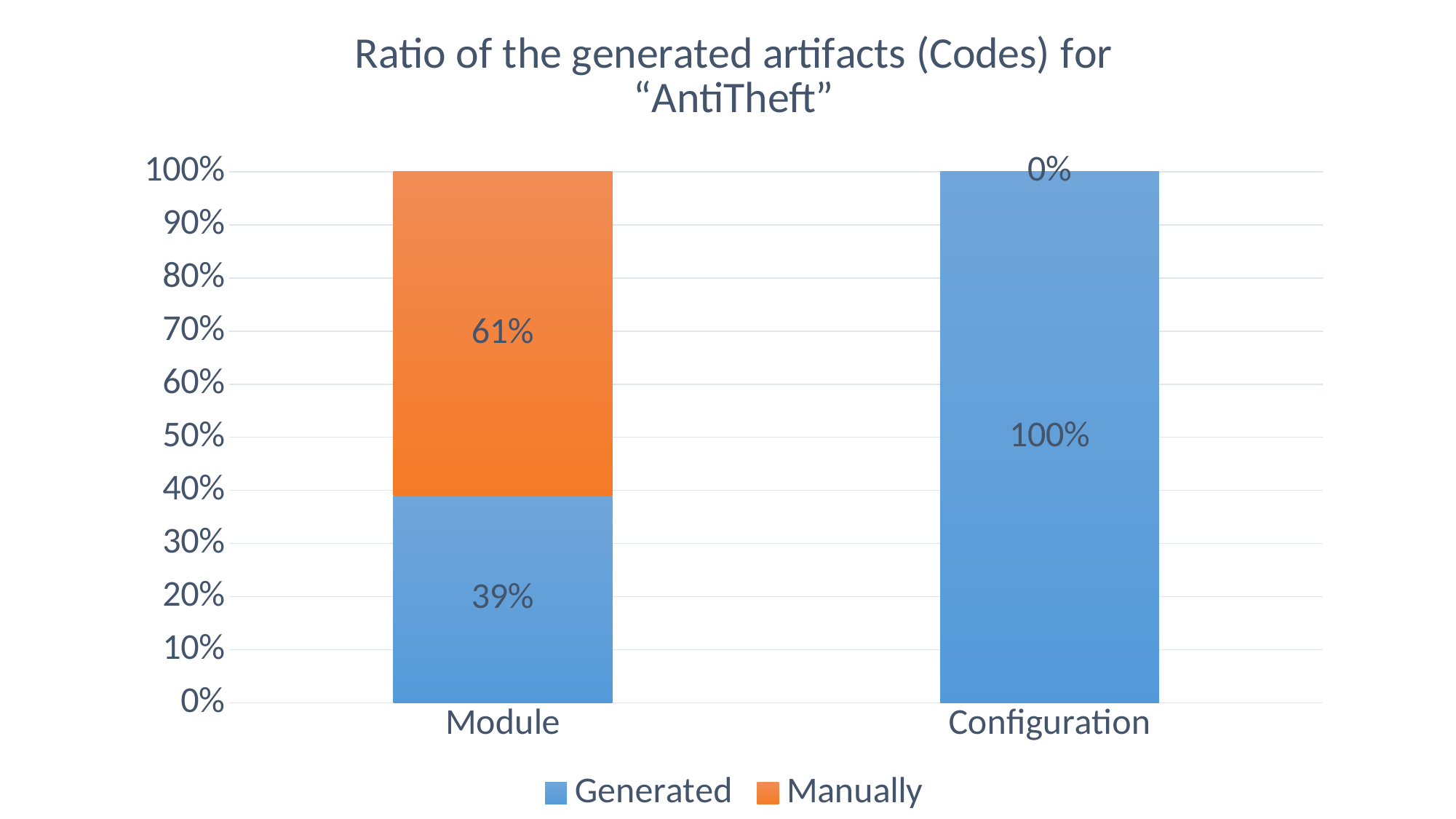

### Chart: Ratio of the generated artifacts (Codes) for “AntiTheft”

| Category | Generated | Manually |
|---|---|---|
| Module | 0.39 | 0.61 |
| Configuration | 1.0 | 0.0 |